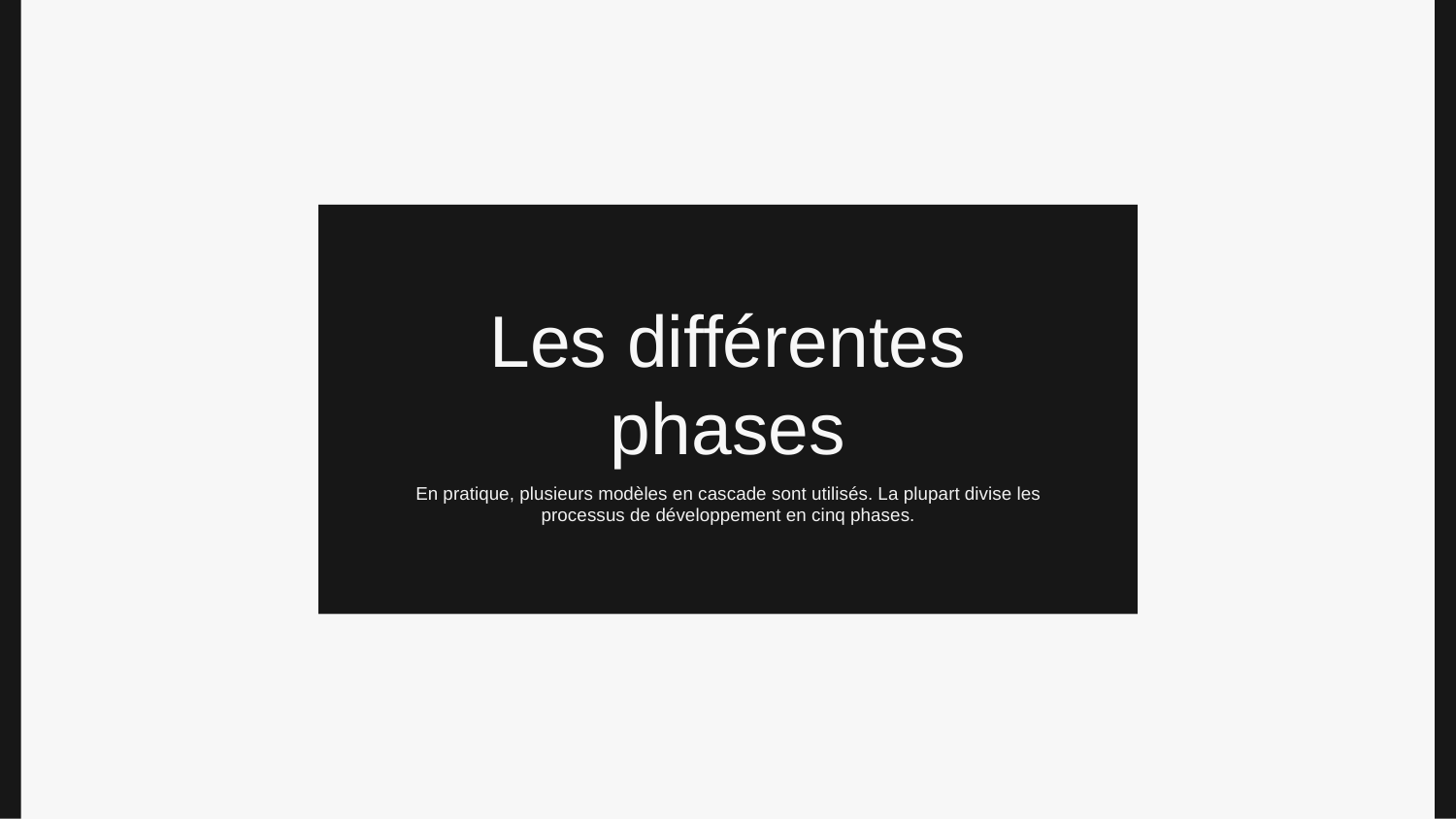

Les différentes phases
En pratique, plusieurs modèles en cascade sont utilisés. La plupart divise les processus de développement en cinq phases.